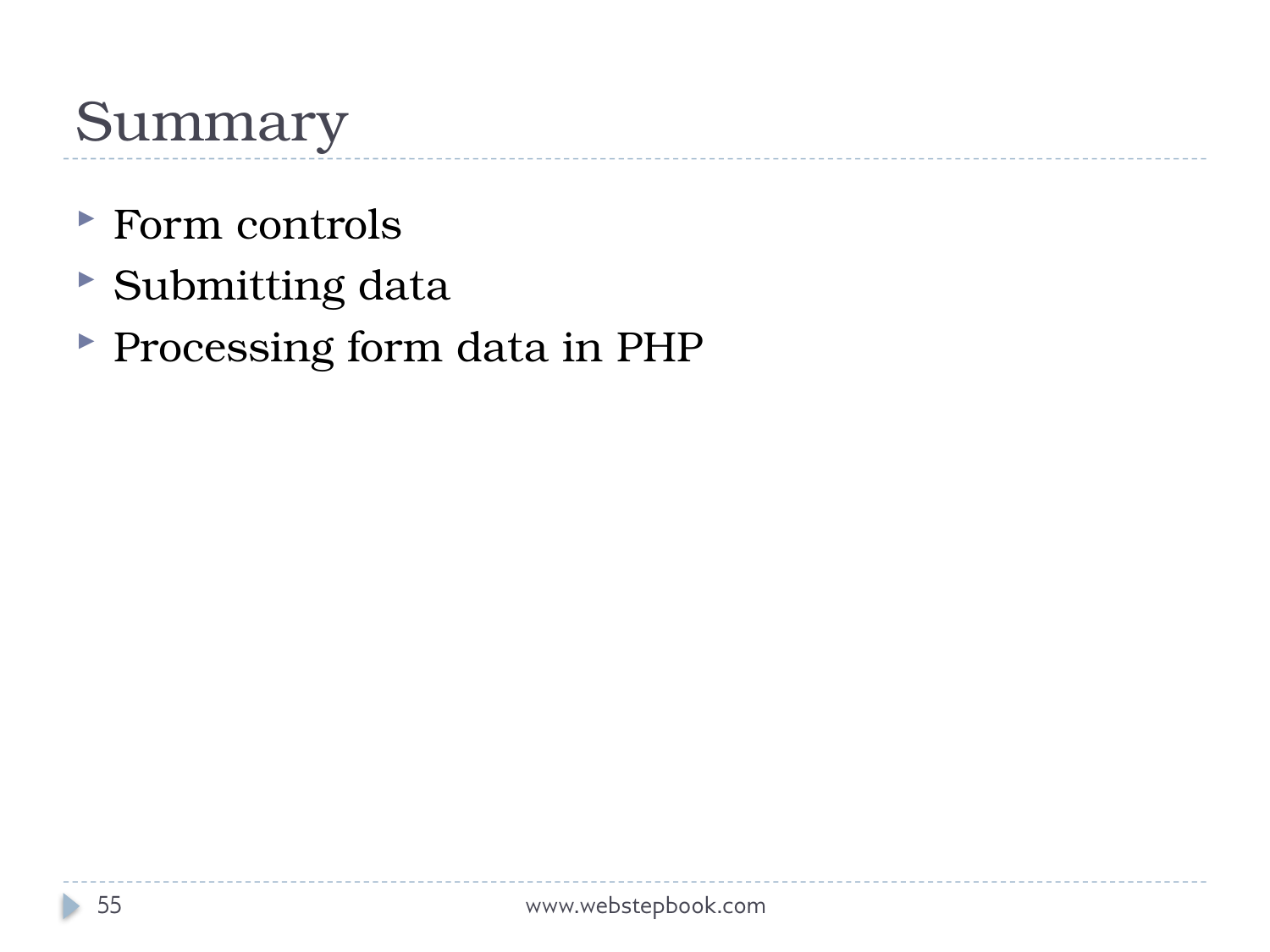

# Summary
Form controls
Submitting data
Processing form data in PHP
55
www.webstepbook.com